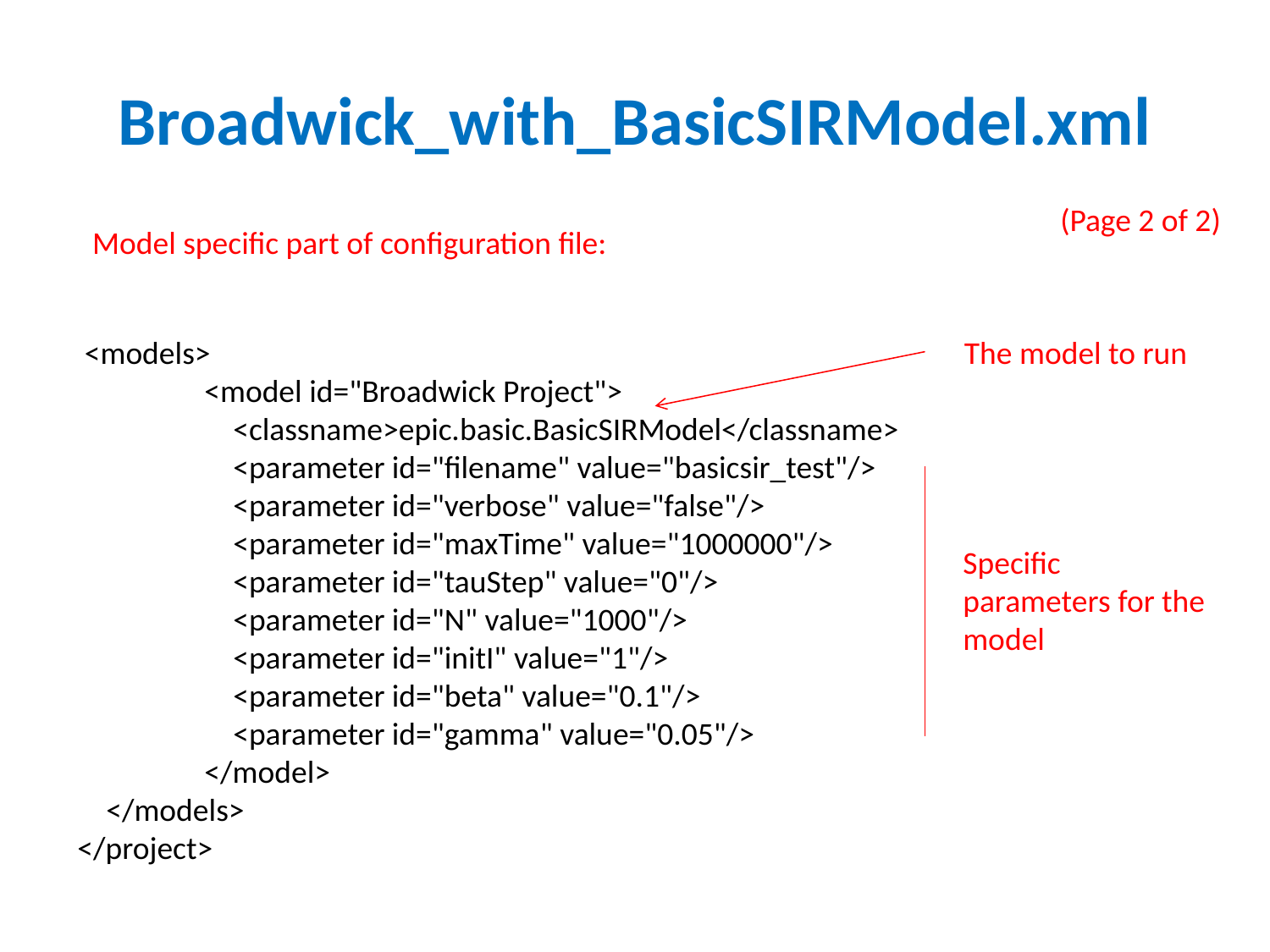

# Broadwick_with_BasicSIRModel.xml
(Page 2 of 2)
Model specific part of configuration file:
 <models>
	<model id="Broadwick Project">
	    <classname>epic.basic.BasicSIRModel</classname>
	    <parameter id="filename" value="basicsir_test"/>
	    <parameter id="verbose" value="false"/>
	    <parameter id="maxTime" value="1000000"/>
	    <parameter id="tauStep" value="0"/>
	    <parameter id="N" value="1000"/>
	    <parameter id="initI" value="1"/>
	    <parameter id="beta" value="0.1"/>
	    <parameter id="gamma" value="0.05"/>
	</model>
    </models>
</project>
The model to run
Specific parameters for the model